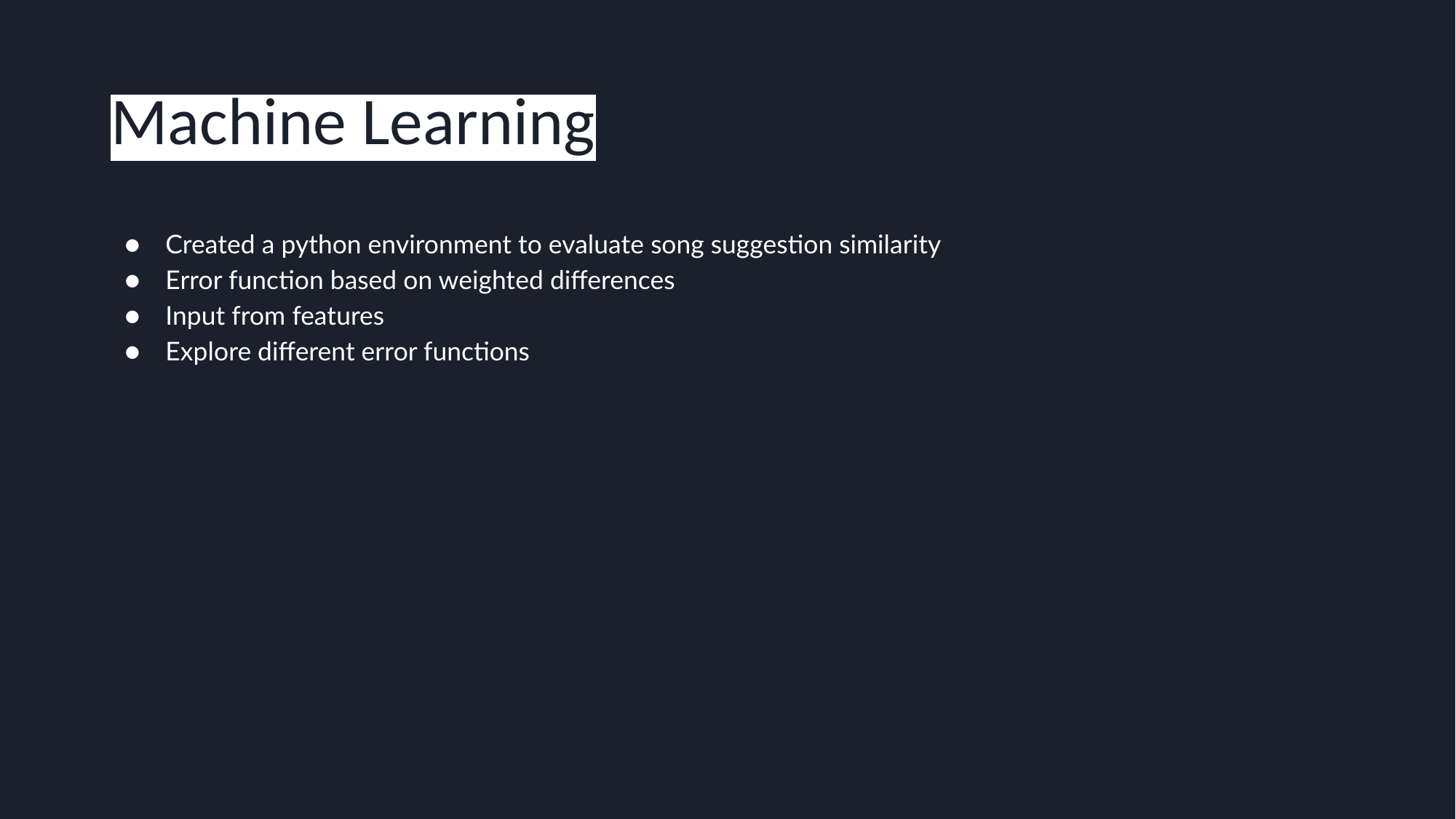

# Machine Learning
Created a python environment to evaluate song suggestion similarity
Error function based on weighted differences
Input from features
Explore different error functions